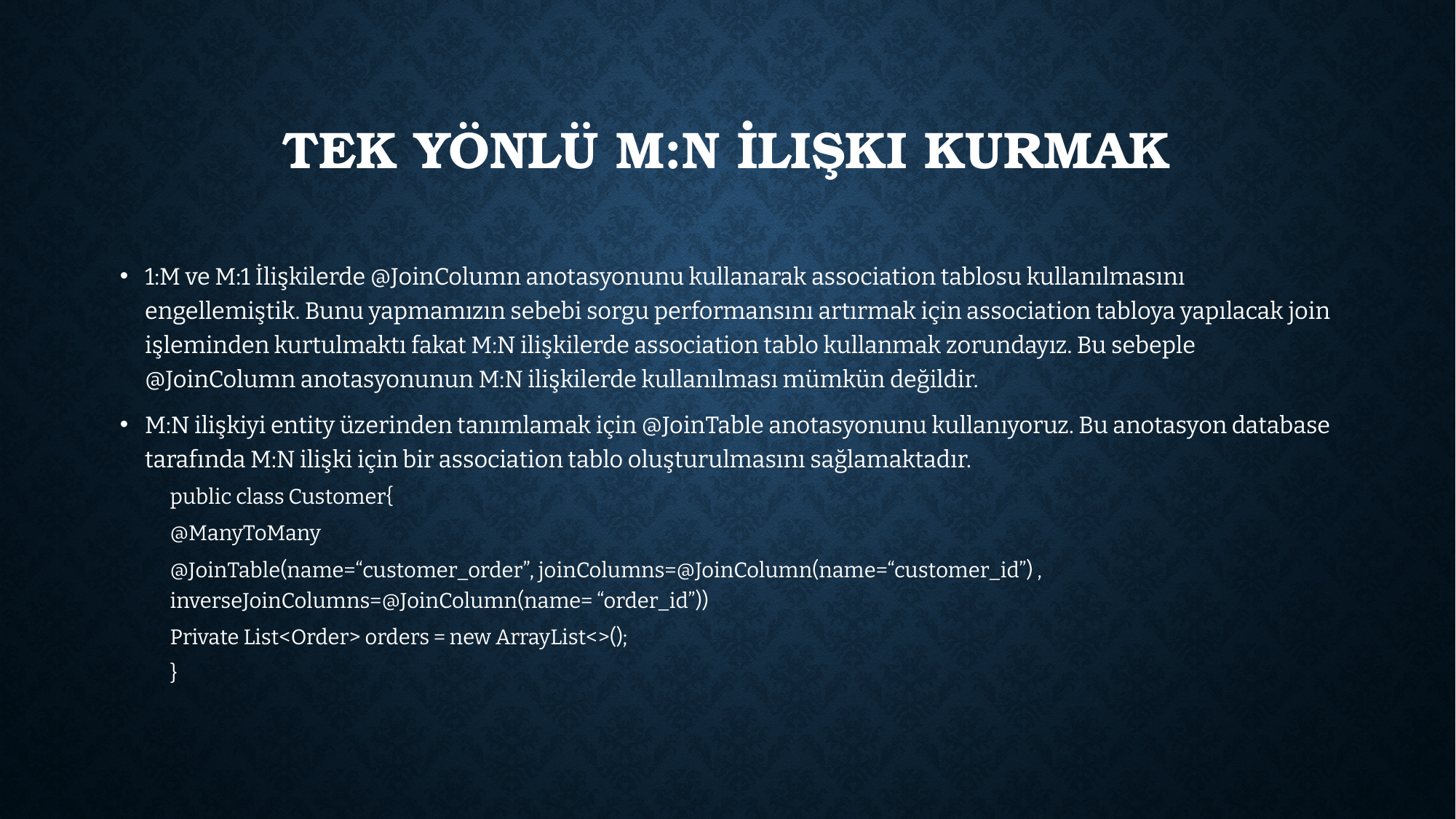

# Tek Yönlü M:N İlişki Kurmak
1:M ve M:1 İlişkilerde @JoinColumn anotasyonunu kullanarak association tablosu kullanılmasını engellemiştik. Bunu yapmamızın sebebi sorgu performansını artırmak için association tabloya yapılacak join işleminden kurtulmaktı fakat M:N ilişkilerde association tablo kullanmak zorundayız. Bu sebeple @JoinColumn anotasyonunun M:N ilişkilerde kullanılması mümkün değildir.
M:N ilişkiyi entity üzerinden tanımlamak için @JoinTable anotasyonunu kullanıyoruz. Bu anotasyon database tarafında M:N ilişki için bir association tablo oluşturulmasını sağlamaktadır.
public class Customer{
@ManyToMany
@JoinTable(name=“customer_order”, joinColumns=@JoinColumn(name=“customer_id”) , inverseJoinColumns=@JoinColumn(name= “order_id”))
Private List<Order> orders = new ArrayList<>();
}